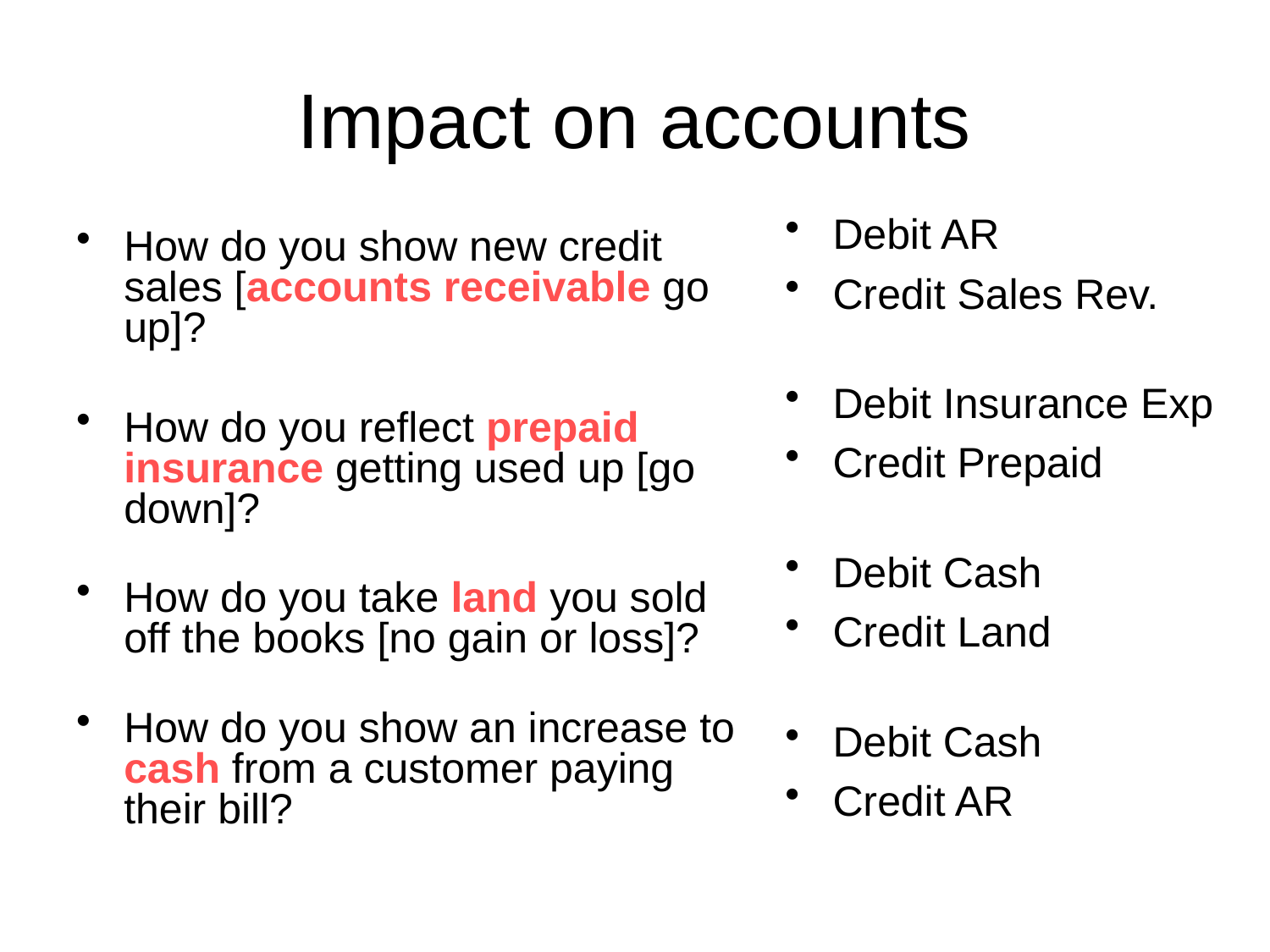

# Impact on accounts
Debit AR
Credit Sales Rev.
Debit Insurance Exp
Credit Prepaid
Debit Cash
Credit Land
Debit Cash
Credit AR
How do you show new credit sales [accounts receivable go up]?
How do you reflect prepaid insurance getting used up [go down]?
How do you take land you sold off the books [no gain or loss]?
How do you show an increase to cash from a customer paying their bill?